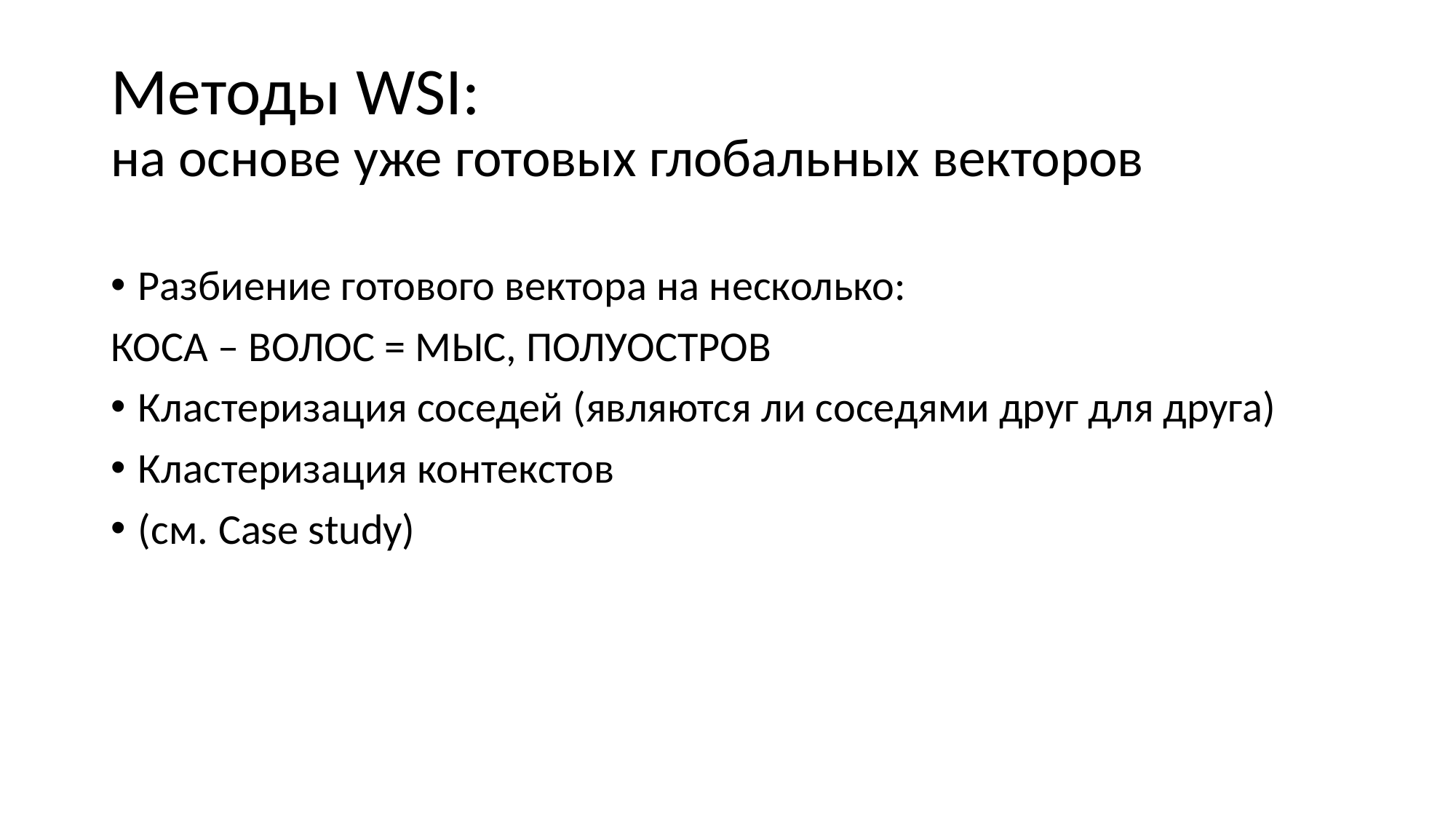

# Методы WSI: на основе уже готовых глобальных векторов
Разбиение готового вектора на несколько:
КОСА – ВОЛОС = МЫС, ПОЛУОСТРОВ
Кластеризация соседей (являются ли соседями друг для друга)
Кластеризация контекстов
(см. Case study)